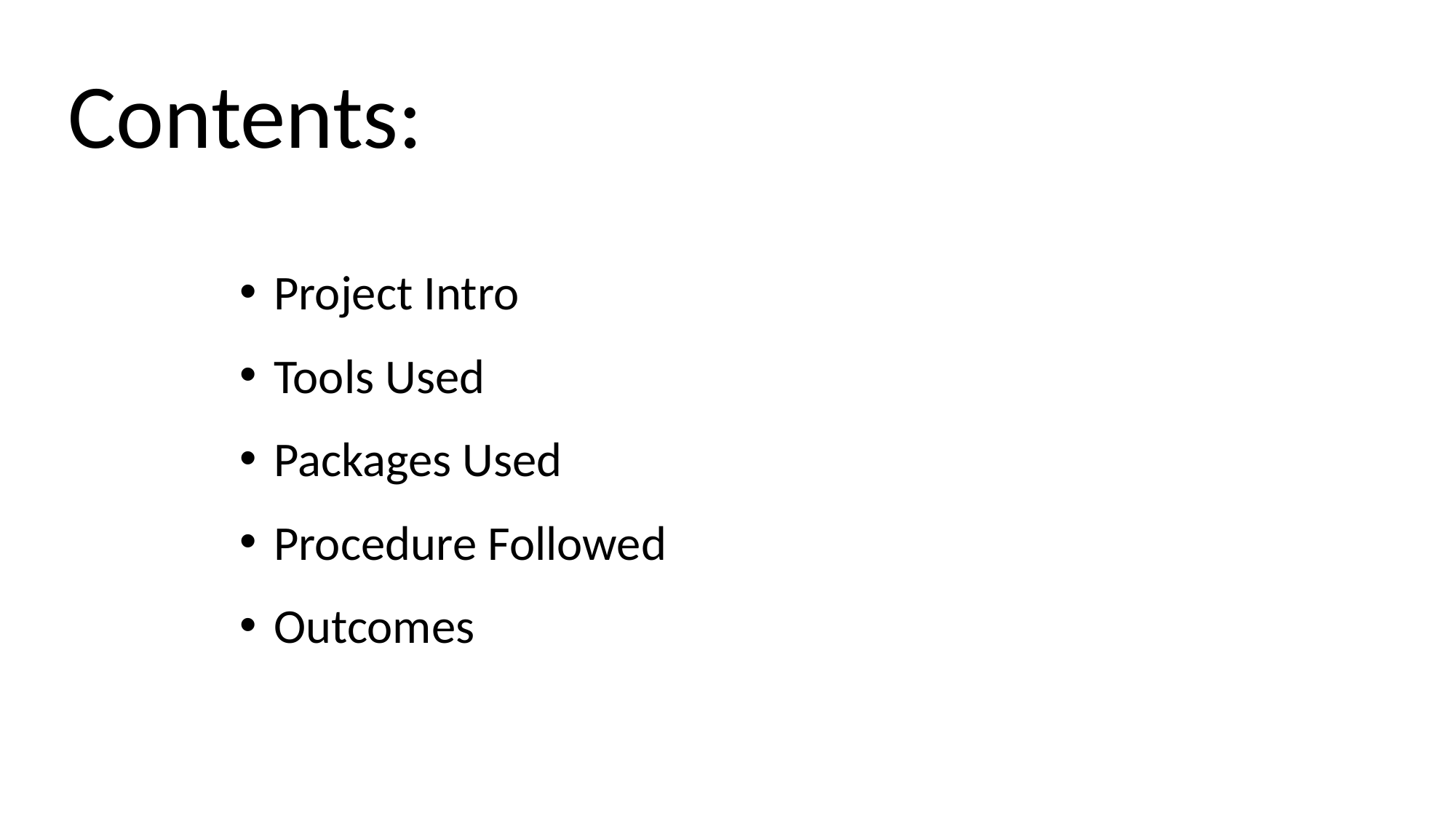

# Contents:
Project Intro
Tools Used
Packages Used
Procedure Followed
Outcomes